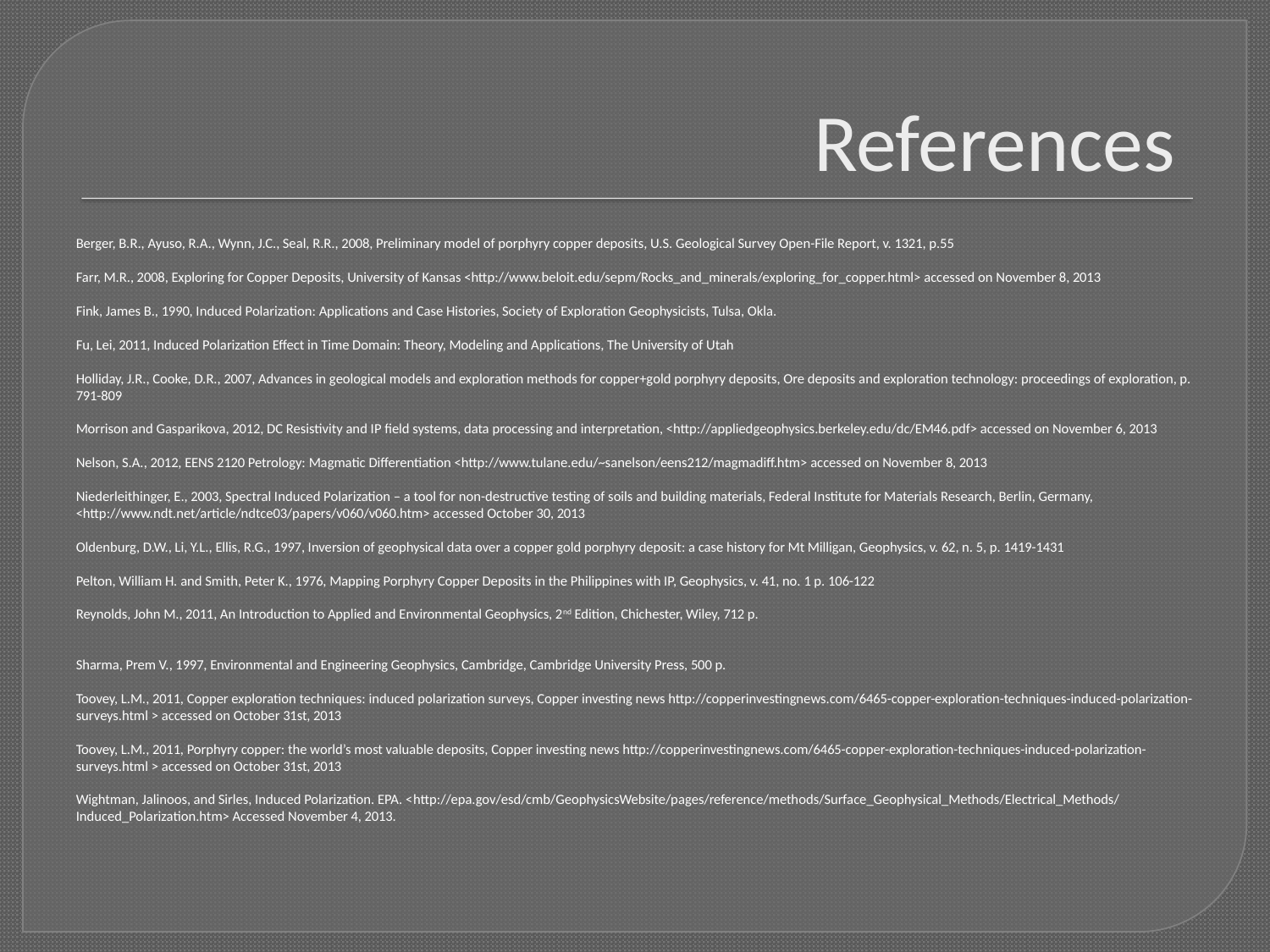

# References
Berger, B.R., Ayuso, R.A., Wynn, J.C., Seal, R.R., 2008, Preliminary model of porphyry copper deposits, U.S. Geological Survey Open-File Report, v. 1321, p.55

Farr, M.R., 2008, Exploring for Copper Deposits, University of Kansas <http://www.beloit.edu/sepm/Rocks_and_minerals/exploring_for_copper.html> accessed on November 8, 2013

Fink, James B., 1990, Induced Polarization: Applications and Case Histories, Society of Exploration Geophysicists, Tulsa, Okla.

Fu, Lei, 2011, Induced Polarization Effect in Time Domain: Theory, Modeling and Applications, The University of Utah

Holliday, J.R., Cooke, D.R., 2007, Advances in geological models and exploration methods for copper+gold porphyry deposits, Ore deposits and exploration technology: proceedings of exploration, p. 791-809

Morrison and Gasparikova, 2012, DC Resistivity and IP field systems, data processing and interpretation, <http://appliedgeophysics.berkeley.edu/dc/EM46.pdf> accessed on November 6, 2013

Nelson, S.A., 2012, EENS 2120 Petrology: Magmatic Differentiation <http://www.tulane.edu/~sanelson/eens212/magmadiff.htm> accessed on November 8, 2013

Niederleithinger, E., 2003, Spectral Induced Polarization – a tool for non-destructive testing of soils and building materials, Federal Institute for Materials Research, Berlin, Germany, <http://www.ndt.net/article/ndtce03/papers/v060/v060.htm> accessed October 30, 2013

Oldenburg, D.W., Li, Y.L., Ellis, R.G., 1997, Inversion of geophysical data over a copper gold porphyry deposit: a case history for Mt Milligan, Geophysics, v. 62, n. 5, p. 1419-1431

Pelton, William H. and Smith, Peter K., 1976, Mapping Porphyry Copper Deposits in the Philippines with IP, Geophysics, v. 41, no. 1 p. 106-122

Reynolds, John M., 2011, An Introduction to Applied and Environmental Geophysics, 2nd Edition, Chichester, Wiley, 712 p.

Sharma, Prem V., 1997, Environmental and Engineering Geophysics, Cambridge, Cambridge University Press, 500 p.

Toovey, L.M., 2011, Copper exploration techniques: induced polarization surveys, Copper investing news http://copperinvestingnews.com/6465-copper-exploration-techniques-induced-polarization-surveys.html > accessed on October 31st, 2013

Toovey, L.M., 2011, Porphyry copper: the world’s most valuable deposits, Copper investing news http://copperinvestingnews.com/6465-copper-exploration-techniques-induced-polarization-surveys.html > accessed on October 31st, 2013

Wightman, Jalinoos, and Sirles, Induced Polarization. EPA. <http://epa.gov/esd/cmb/GeophysicsWebsite/pages/reference/methods/Surface_Geophysical_Methods/Electrical_Methods/Induced_Polarization.htm> Accessed November 4, 2013.